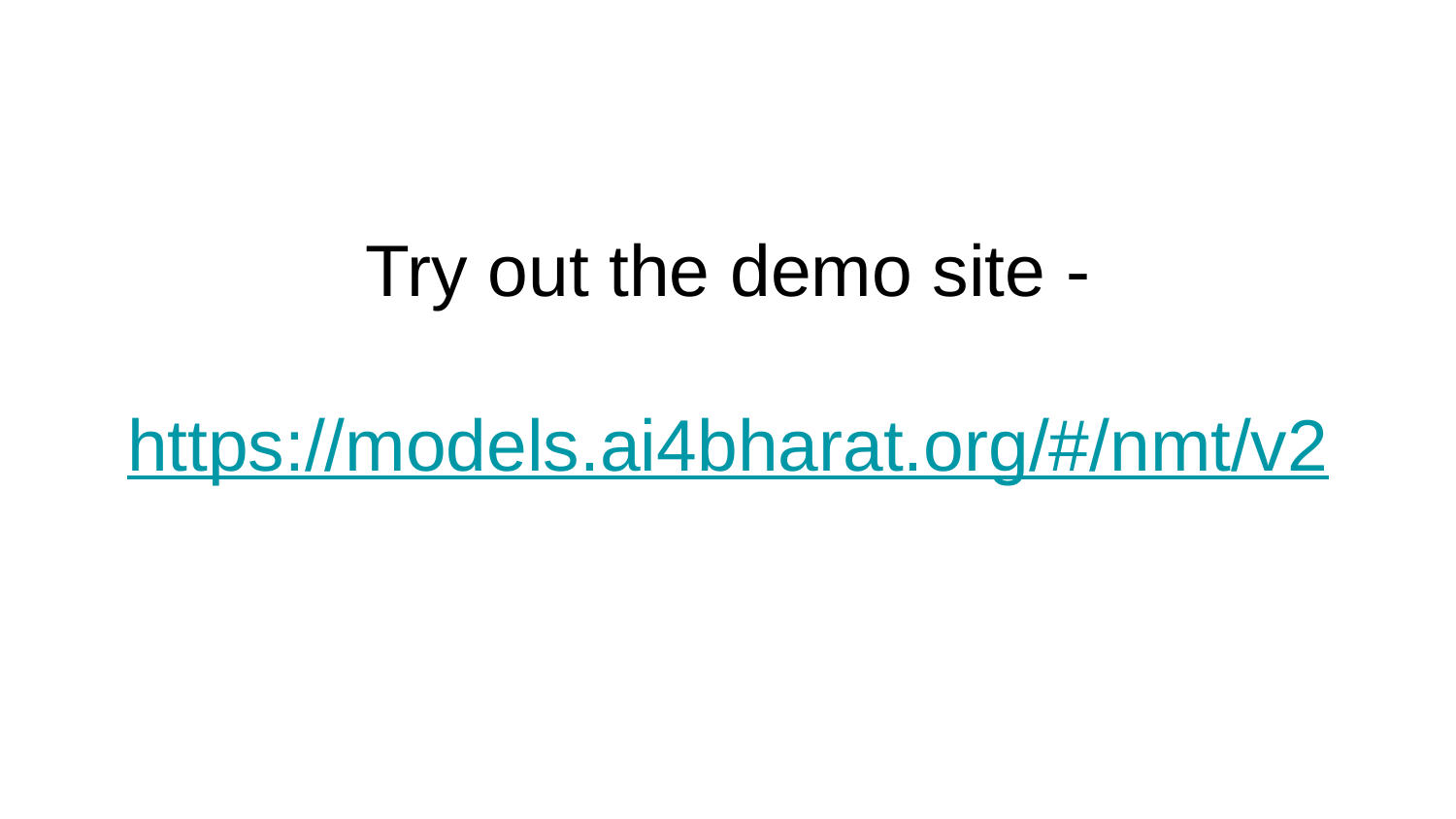

# Try out the demo site -

https://models.ai4bharat.org/#/nmt/v2